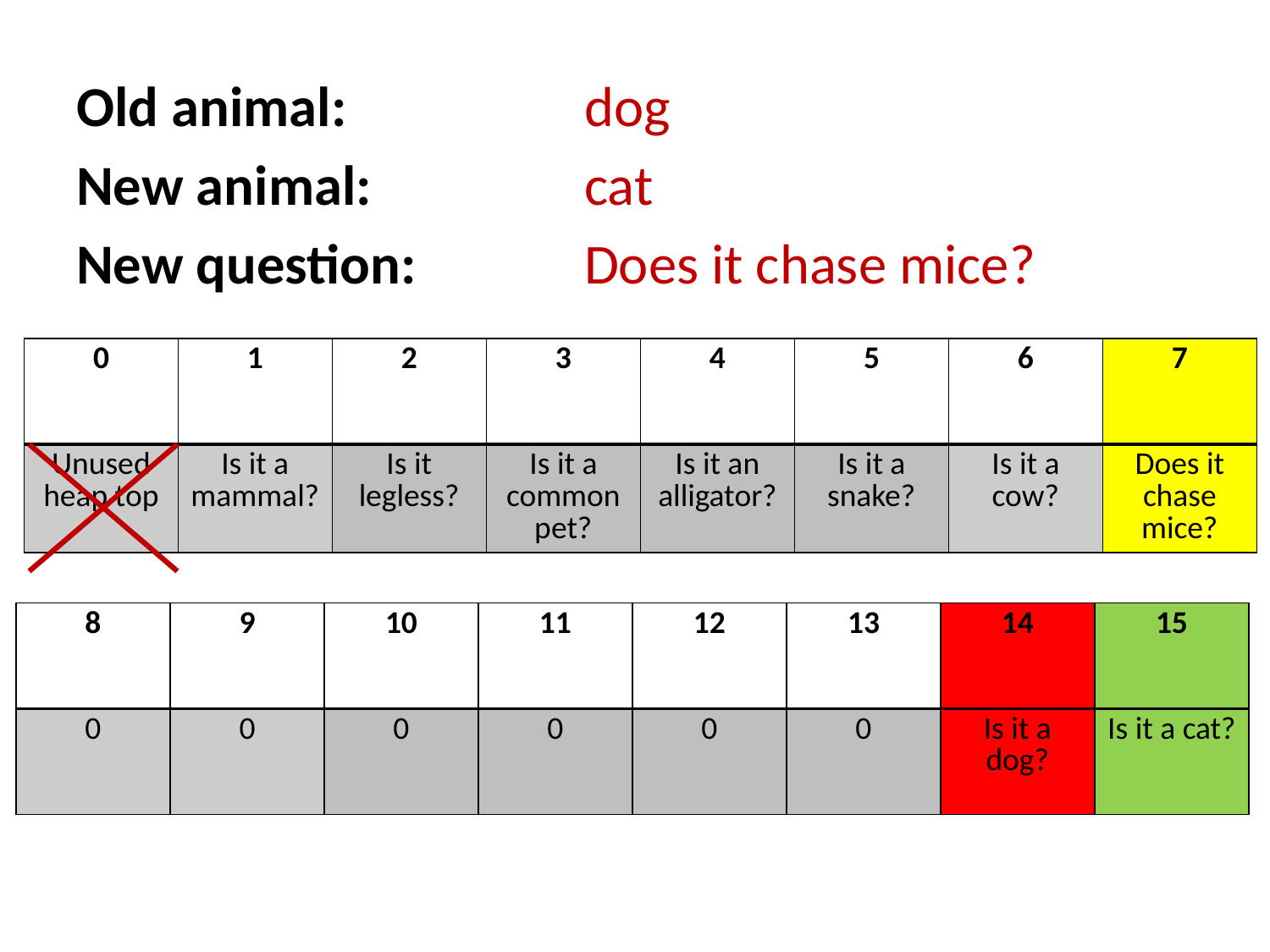

Old animal: 		dog
New animal:		cat
New question:		Does it chase mice?
| 0 | 1 | 2 | 3 | 4 | 5 | 6 | 7 |
| --- | --- | --- | --- | --- | --- | --- | --- |
| Unused heap top | Is it a mammal? | Is it legless? | Is it a common pet? | Is it an alligator? | Is it a snake? | Is it a cow? | Does it chase mice? |
| 8 | 9 | 10 | 11 | 12 | 13 | 14 | 15 |
| --- | --- | --- | --- | --- | --- | --- | --- |
| 0 | 0 | 0 | 0 | 0 | 0 | Is it a dog? | Is it a cat? |